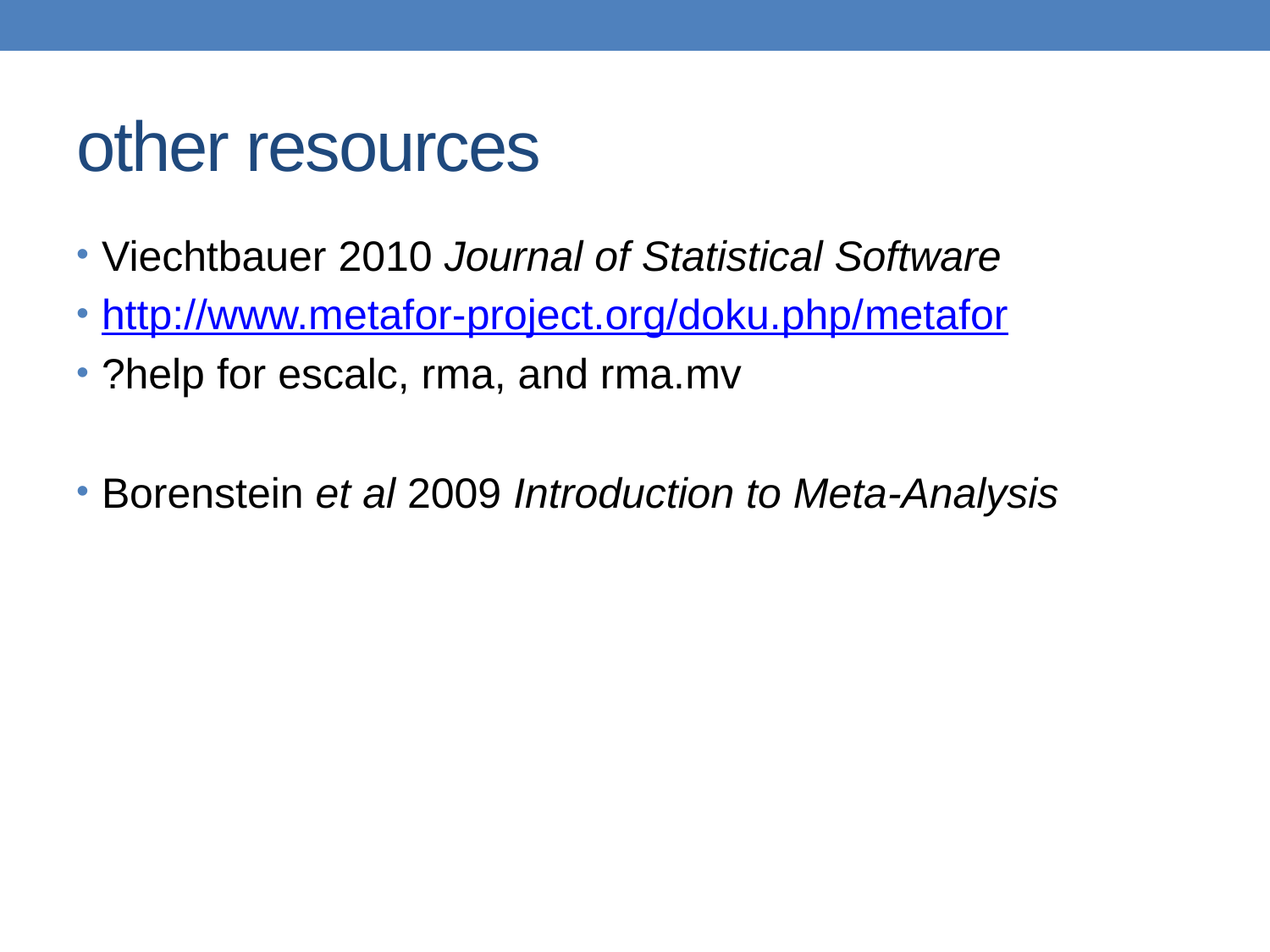

# other resources
Viechtbauer 2010 Journal of Statistical Software
http://www.metafor-project.org/doku.php/metafor
?help for escalc, rma, and rma.mv

Borenstein et al 2009 Introduction to Meta-Analysis